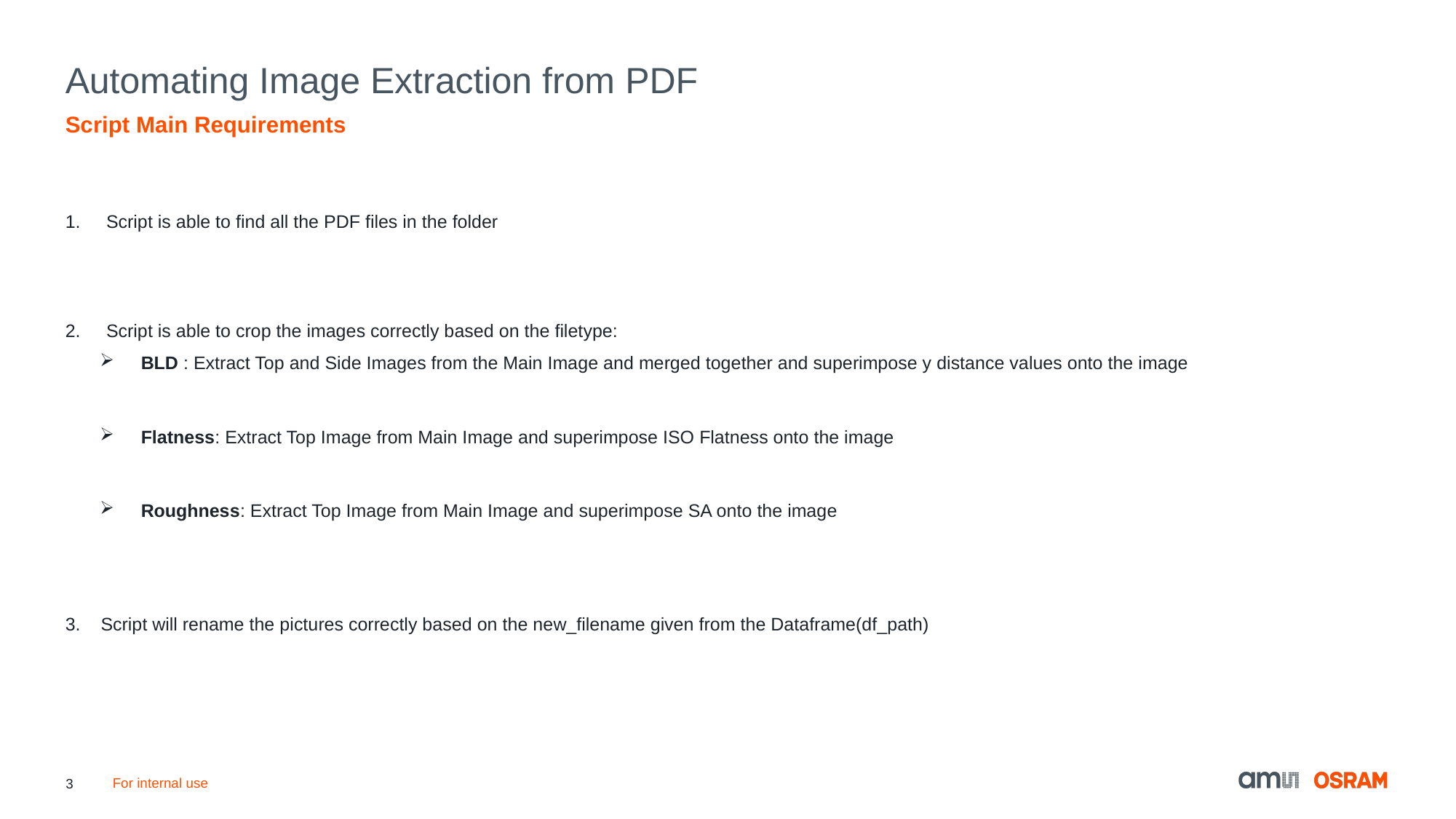

# Automating Image Extraction from PDF
Script Main Requirements

Script is able to find all the PDF files in the folder

Script is able to crop the images correctly based on the filetype:
BLD : Extract Top and Side Images from the Main Image and merged together and superimpose y distance values onto the image

Flatness: Extract Top Image from Main Image and superimpose ISO Flatness onto the image

Roughness: Extract Top Image from Main Image and superimpose SA onto the image

3.    Script will rename the pictures correctly based on the new_filename given from the Dataframe(df_path)

For internal use